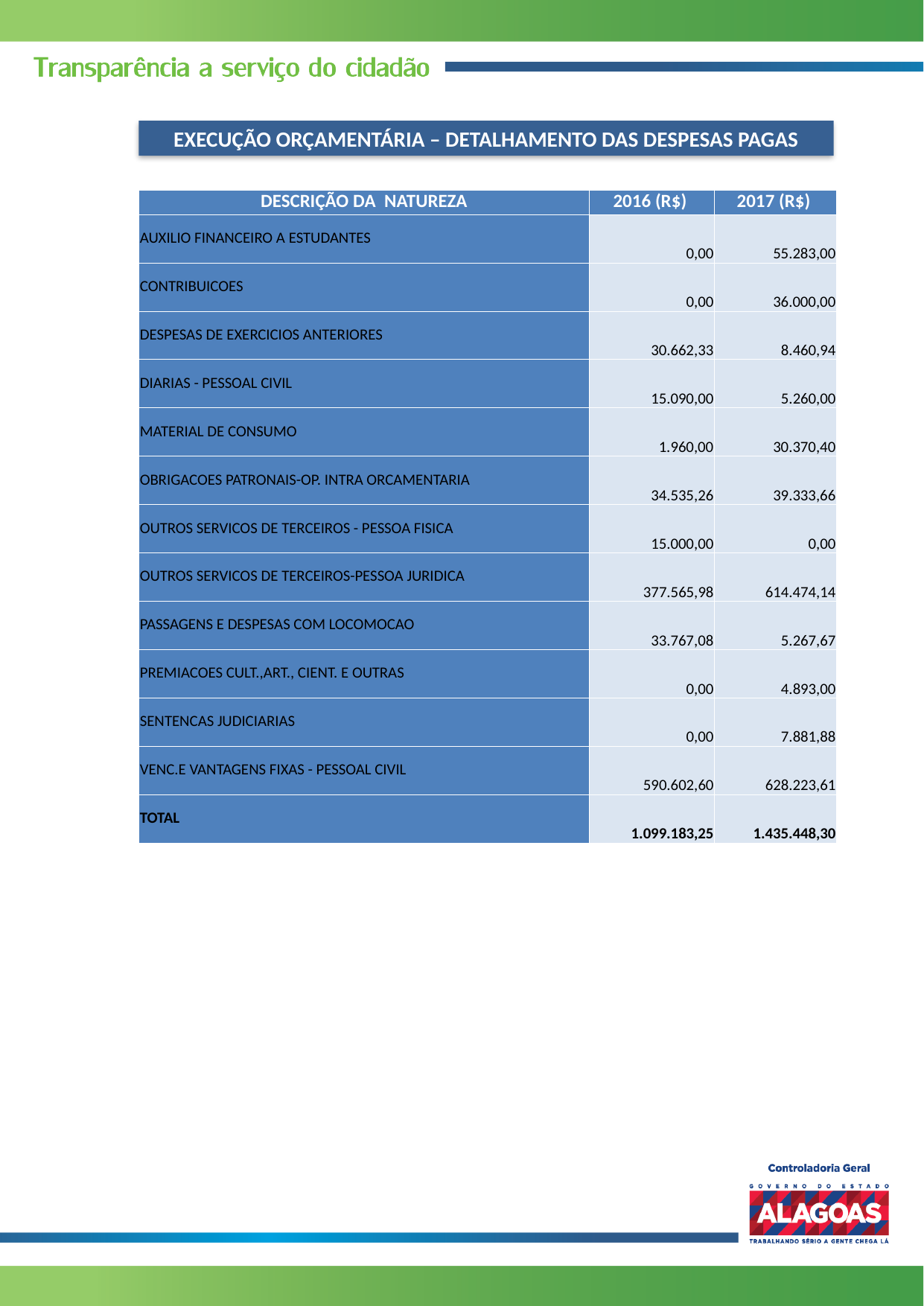

EXECUÇÃO ORÇAMENTÁRIA – DETALHAMENTO DAS DESPESAS PAGAS
| DESCRIÇÃO DA NATUREZA | 2016 (R$) | 2017 (R$) |
| --- | --- | --- |
| AUXILIO FINANCEIRO A ESTUDANTES | 0,00 | 55.283,00 |
| CONTRIBUICOES | 0,00 | 36.000,00 |
| DESPESAS DE EXERCICIOS ANTERIORES | 30.662,33 | 8.460,94 |
| DIARIAS - PESSOAL CIVIL | 15.090,00 | 5.260,00 |
| MATERIAL DE CONSUMO | 1.960,00 | 30.370,40 |
| OBRIGACOES PATRONAIS-OP. INTRA ORCAMENTARIA | 34.535,26 | 39.333,66 |
| OUTROS SERVICOS DE TERCEIROS - PESSOA FISICA | 15.000,00 | 0,00 |
| OUTROS SERVICOS DE TERCEIROS-PESSOA JURIDICA | 377.565,98 | 614.474,14 |
| PASSAGENS E DESPESAS COM LOCOMOCAO | 33.767,08 | 5.267,67 |
| PREMIACOES CULT.,ART., CIENT. E OUTRAS | 0,00 | 4.893,00 |
| SENTENCAS JUDICIARIAS | 0,00 | 7.881,88 |
| VENC.E VANTAGENS FIXAS - PESSOAL CIVIL | 590.602,60 | 628.223,61 |
| TOTAL | 1.099.183,25 | 1.435.448,30 |